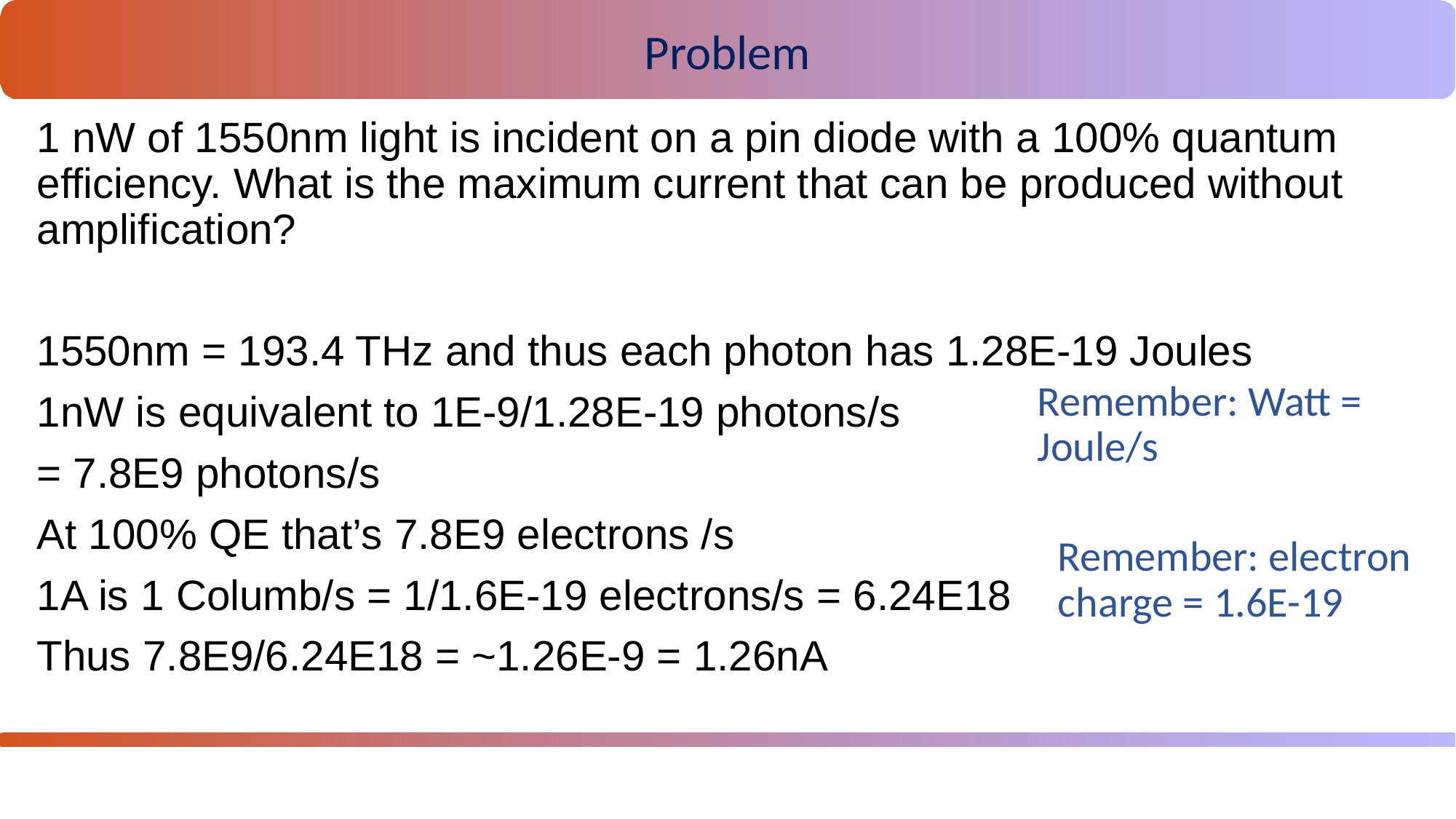

Problem

1 nW of 1550nm light is incident on a pin diode with a 100% quantum efficiency. What is the maximum current that can be produced without amplification?

1550nm = 193.4 THz and thus each photon has 1.28E-19 Joules
1nW is equivalent to 1E-9/1.28E-19 photons/s
= 7.8E9 photons/s
At 100% QE that’s 7.8E9 electrons /s
1A is 1 Columb/s = 1/1.6E-19 electrons/s = 6.24E18
Thus 7.8E9/6.24E18 = ~1.26E-9 = 1.26nA

Remember: Watt = Joule/s
Remember: electron charge = 1.6E-19